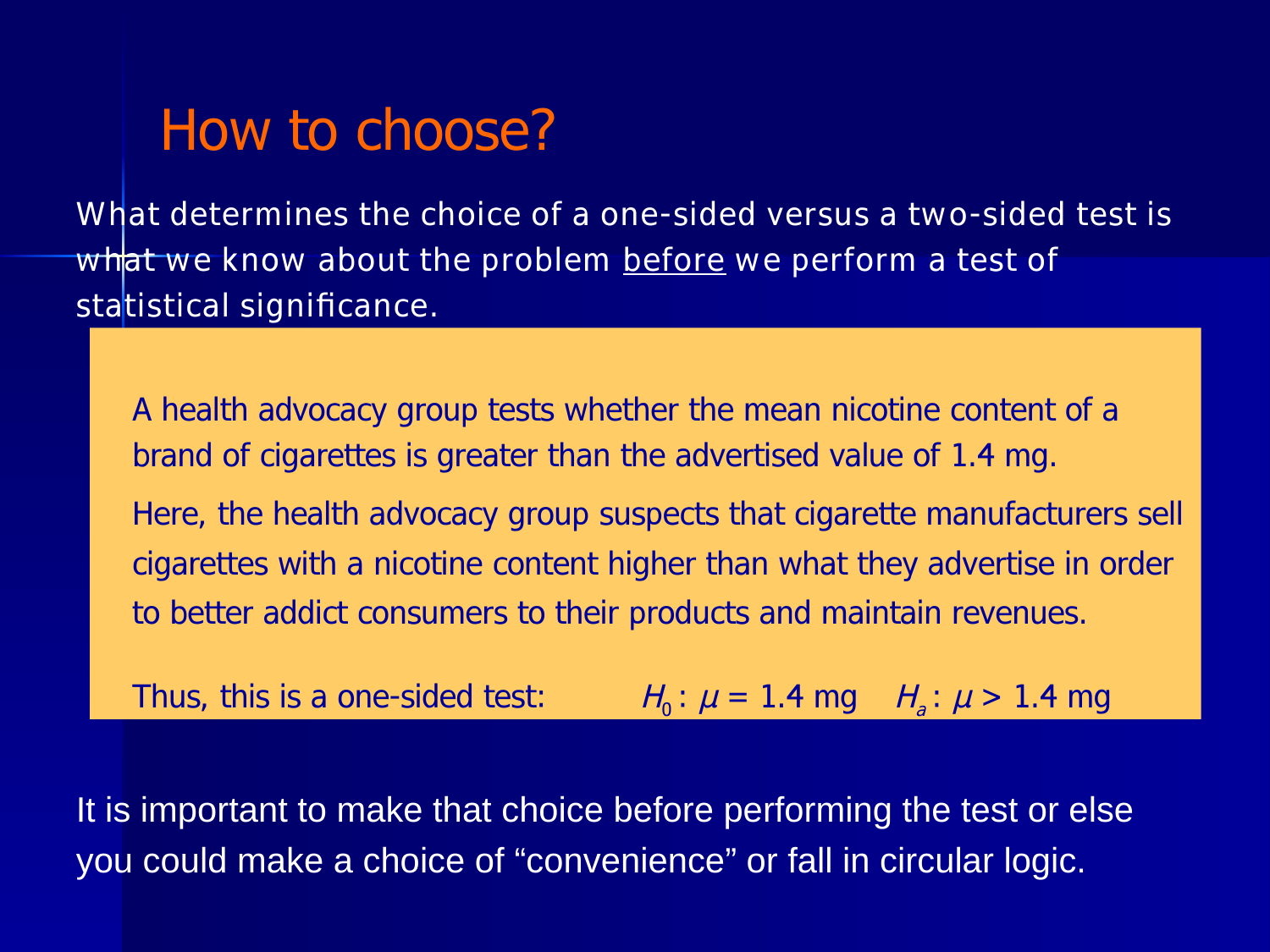

# How to choose?
What determines the choice of a one-sided versus a two-sided test is what we know about the problem before we perform a test of statistical significance.

A health advocacy group tests whether the mean nicotine content of a brand of cigarettes is greater than the advertised value of 1.4 mg.

Here, the health advocacy group suspects that cigarette manufacturers sell cigarettes with a nicotine content higher than what they advertise in order to better addict consumers to their products and maintain revenues.
Thus, this is a one-sided test:	H0 : µ = 1.4 mg	Ha : µ > 1.4 mg
It is important to make that choice before performing the test or else you could make a choice of “convenience” or fall in circular logic.